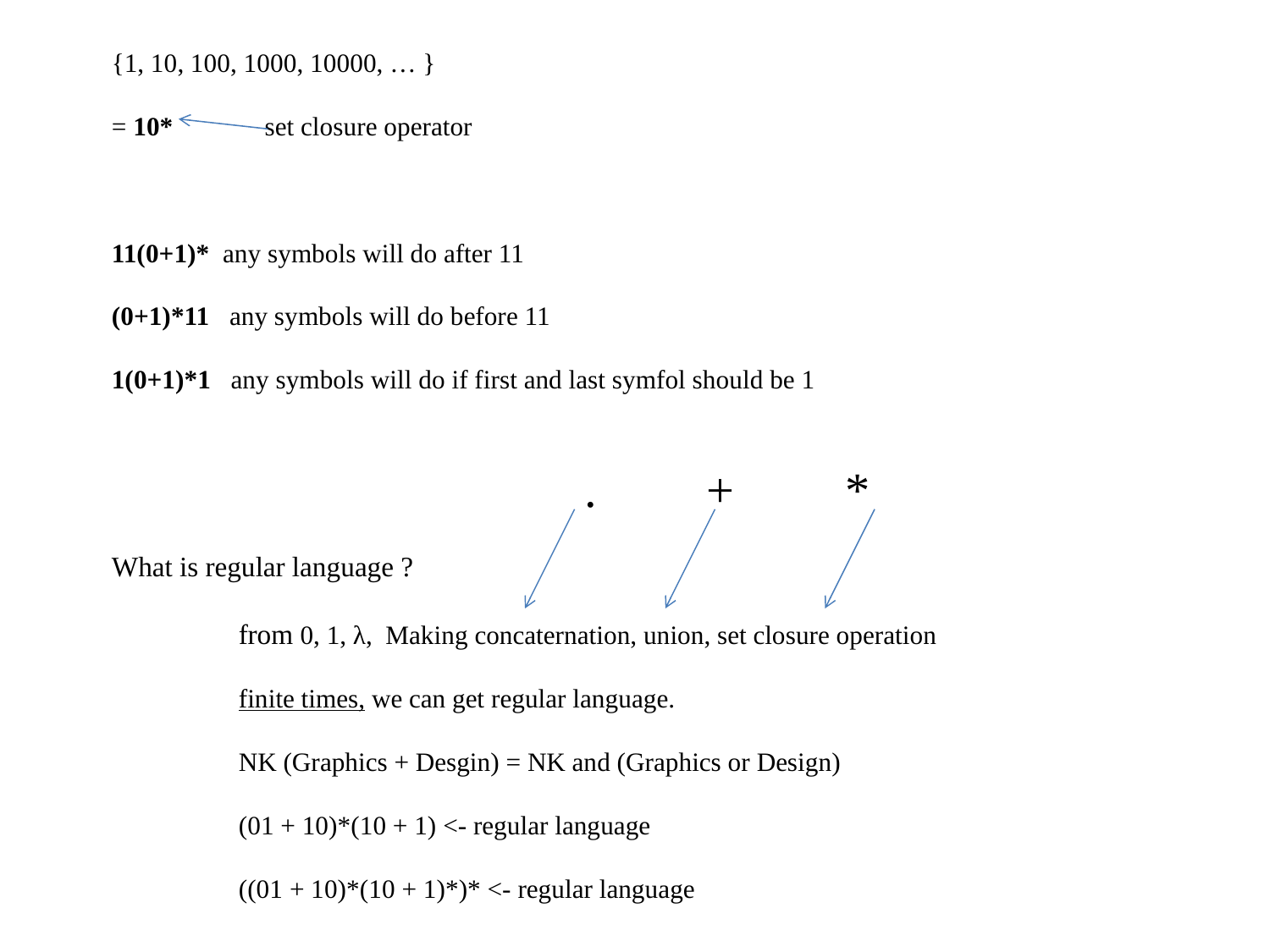

{1, 10, 100, 1000, 10000, … }

= 10*              set closure operator

11(0+1)*  any symbols will do after 11

(0+1)*11   any symbols will do before 11

1(0+1)*1   any symbols will do if first and last symfol should be 1

                                                                        .         +         *

What is regular language ?
	from 0, 1, λ,  Making concaternation, union, set closure operation

	finite times, we can get regular language.

	NK (Graphics + Desgin) = NK and (Graphics or Design)

	(01 + 10)*(10 + 1) <- regular language

	((01 + 10)*(10 + 1)*)* <- regular language